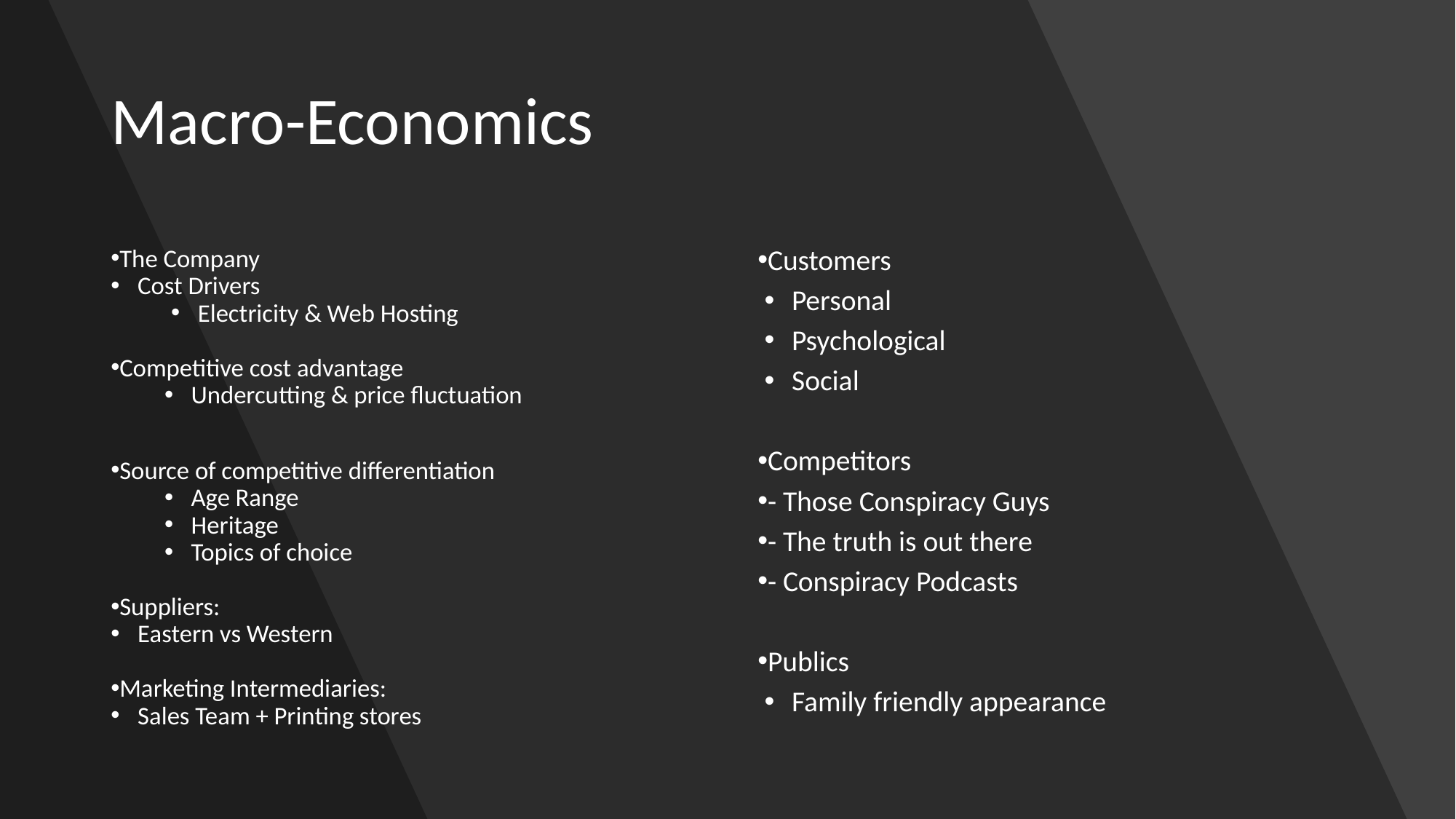

# Macro-Economics
The Company
Cost Drivers
Electricity & Web Hosting

Competitive cost advantage
Undercutting & price fluctuation

Source of competitive differentiation
Age Range
Heritage
Topics of choice

Suppliers:
Eastern vs Western

Marketing Intermediaries:
Sales Team + Printing stores

Customers
Personal
Psychological
Social

Competitors
- Those Conspiracy Guys
- The truth is out there
- Conspiracy Podcasts

Publics
Family friendly appearance